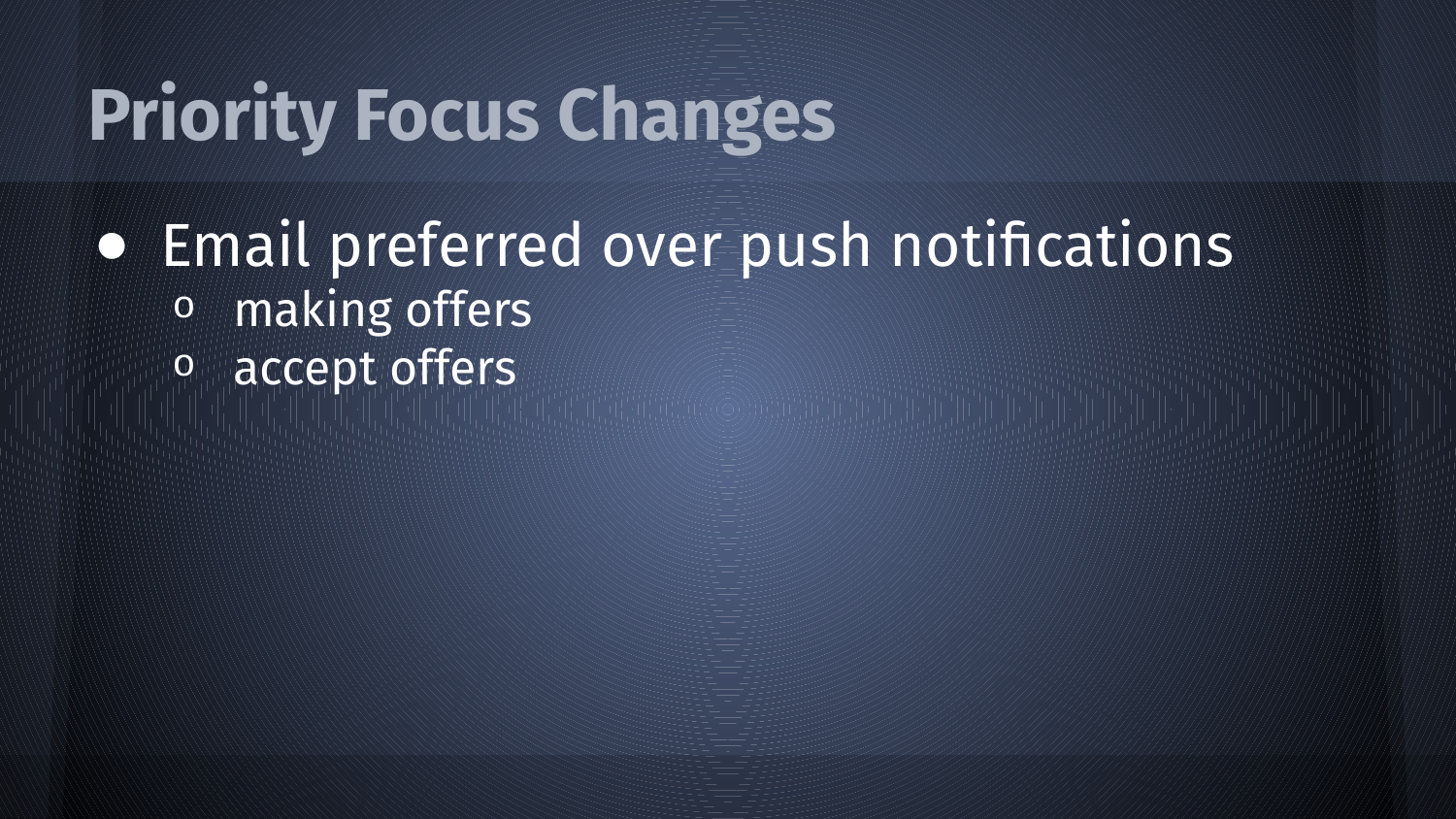

# Priority Focus Changes
Email preferred over push notifications
making offers
accept offers